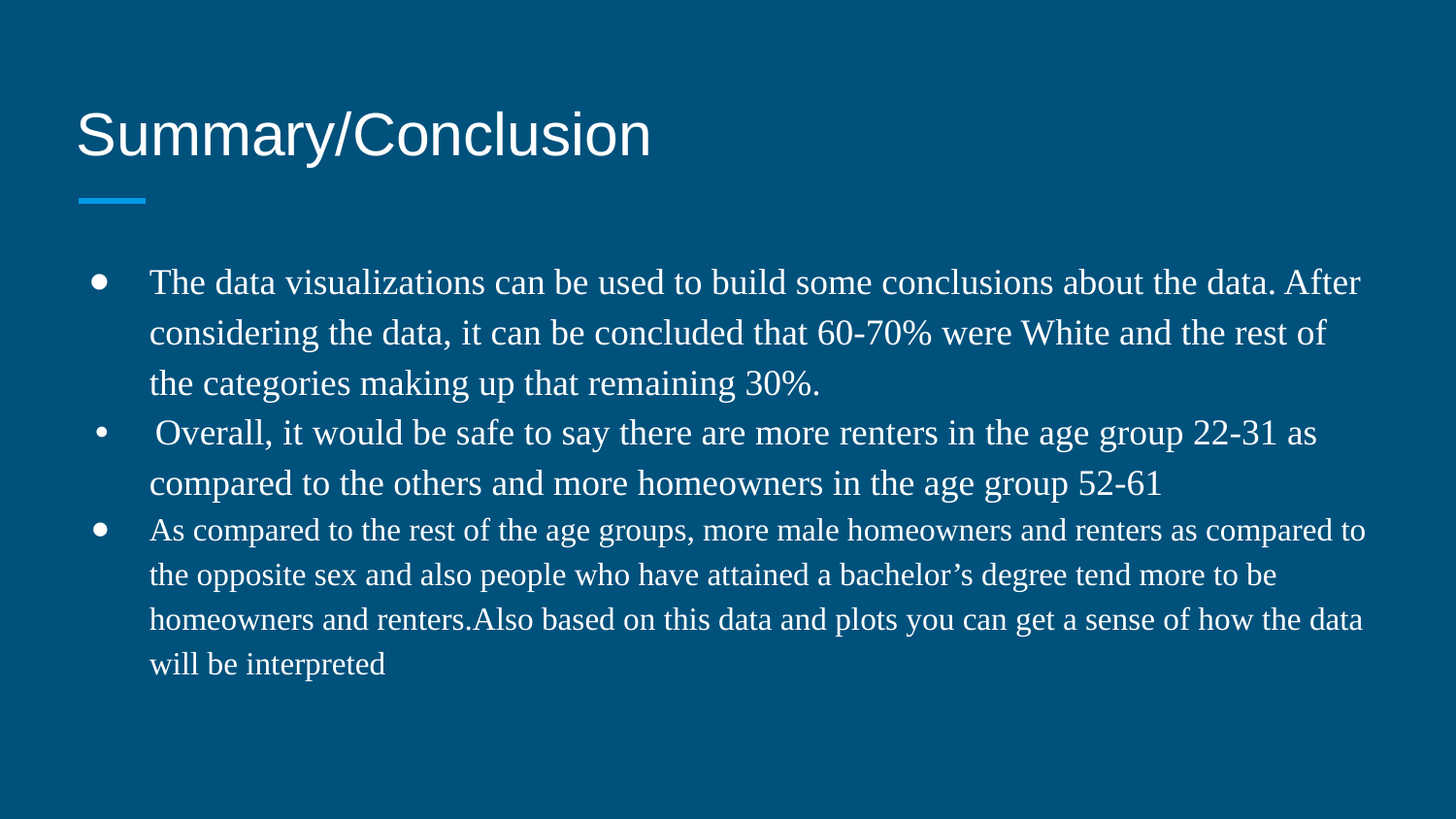

# Summary/Conclusion
The data visualizations can be used to build some conclusions about the data. After considering the data, it can be concluded that 60-70% were White and the rest of the categories making up that remaining 30%.
 Overall, it would be safe to say there are more renters in the age group 22-31 as compared to the others and more homeowners in the age group 52-61
As compared to the rest of the age groups, more male homeowners and renters as compared to the opposite sex and also people who have attained a bachelor’s degree tend more to be homeowners and renters.Also based on this data and plots you can get a sense of how the data will be interpreted